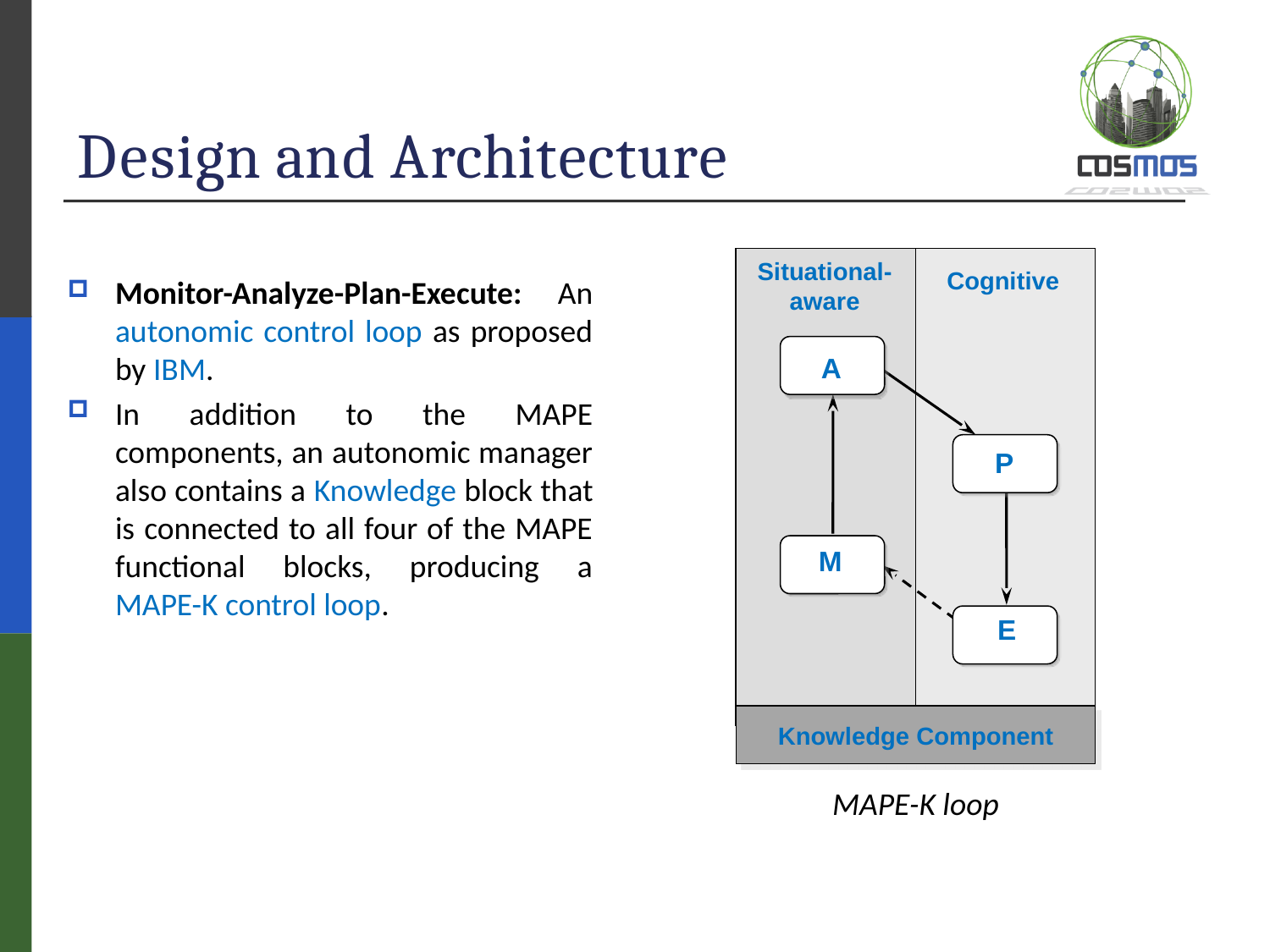

# Design and Architecture

Situational-aware
Cognitive
Monitor-Analyze-Plan-Execute: An autonomic control loop as proposed by IBM.
In addition to the MAPE components, an autonomic manager also contains a Knowledge block that is connected to all four of the MAPE functional blocks, producing a MAPE-K control loop.

A

P

M

E

Knowledge Component
MAPE-K loop